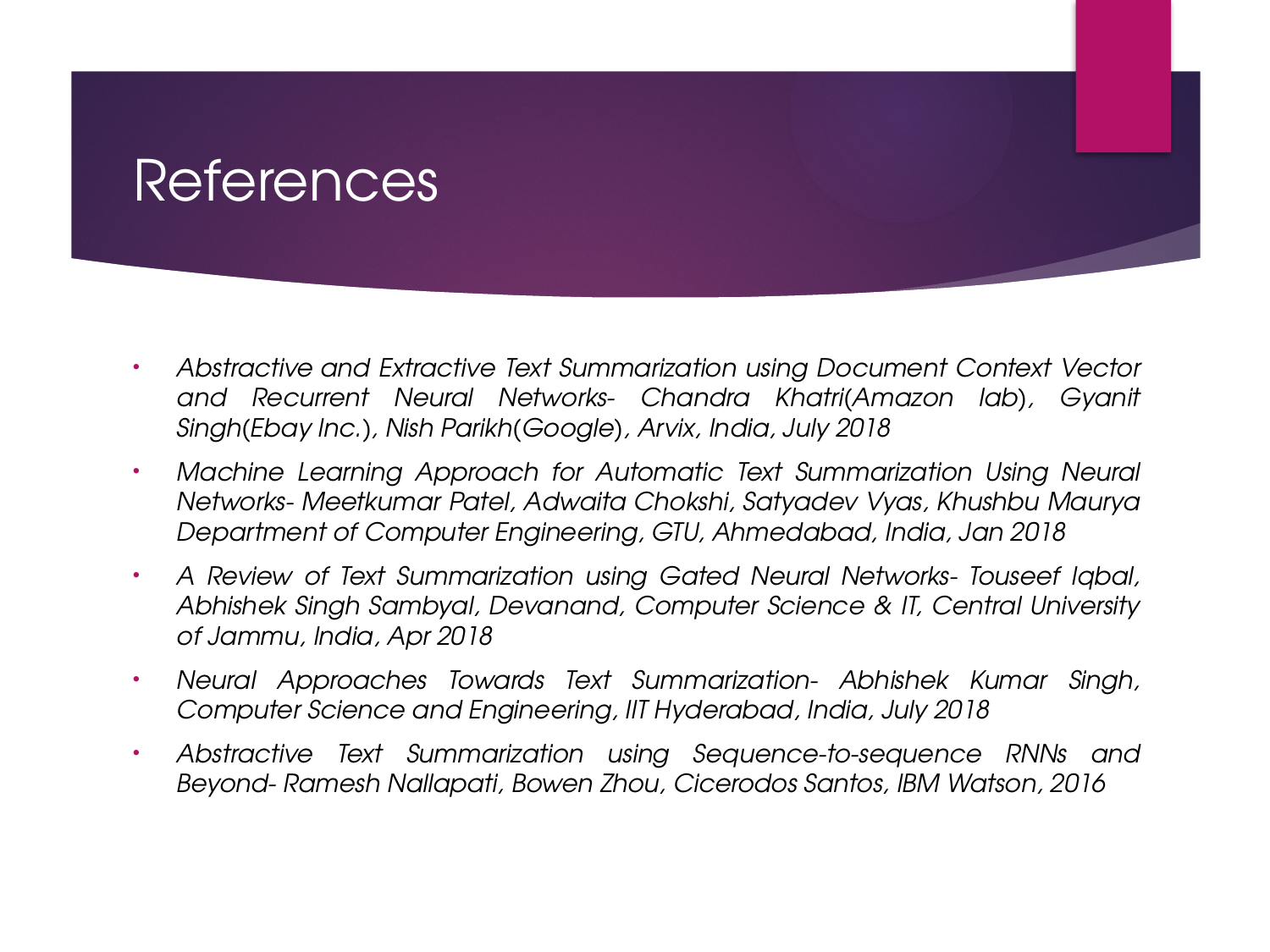

# References
Abstractive and Extractive Text Summarization using Document Context Vector and Recurrent Neural Networks- Chandra Khatri(Amazon lab), Gyanit Singh(Ebay Inc.), Nish Parikh(Google), Arvix, India, July 2018
Machine Learning Approach for Automatic Text Summarization Using Neural Networks- Meetkumar Patel, Adwaita Chokshi, Satyadev Vyas, Khushbu Maurya Department of Computer Engineering, GTU, Ahmedabad, India, Jan 2018
A Review of Text Summarization using Gated Neural Networks- Touseef Iqbal, Abhishek Singh Sambyal, Devanand, Computer Science & IT, Central University of Jammu, India, Apr 2018
Neural Approaches Towards Text Summarization- Abhishek Kumar Singh, Computer Science and Engineering, IIT Hyderabad, India, July 2018
Abstractive Text Summarization using Sequence-to-sequence RNNs and Beyond- Ramesh Nallapati, Bowen Zhou, Cicerodos Santos, IBM Watson, 2016